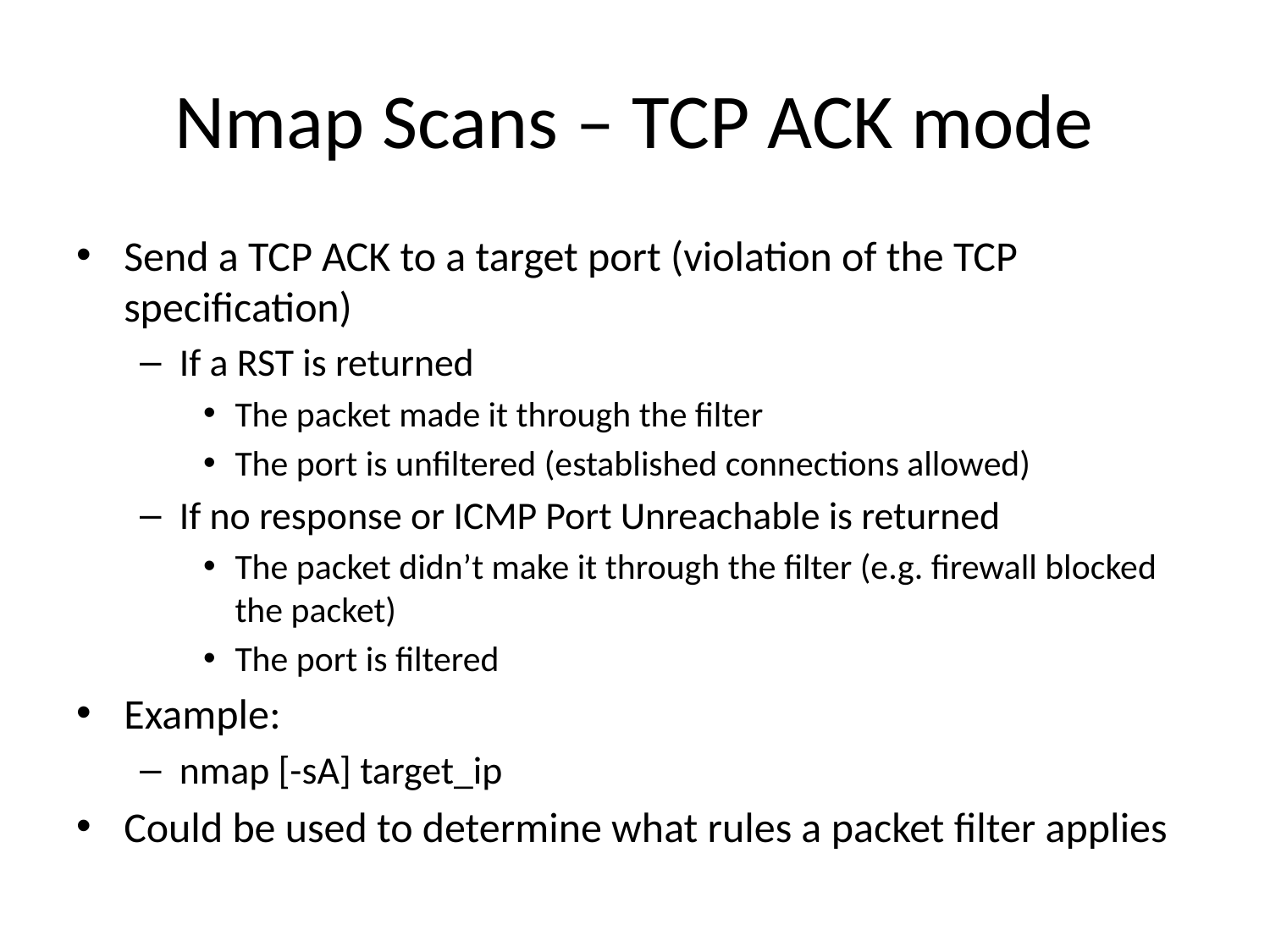

# Nmap Scans – TCP ACK mode
Send a TCP ACK to a target port (violation of the TCP specification)
If a RST is returned
The packet made it through the filter
The port is unfiltered (established connections allowed)
If no response or ICMP Port Unreachable is returned
The packet didn’t make it through the filter (e.g. firewall blocked the packet)
The port is filtered
Example:
nmap [-sA] target_ip
Could be used to determine what rules a packet filter applies